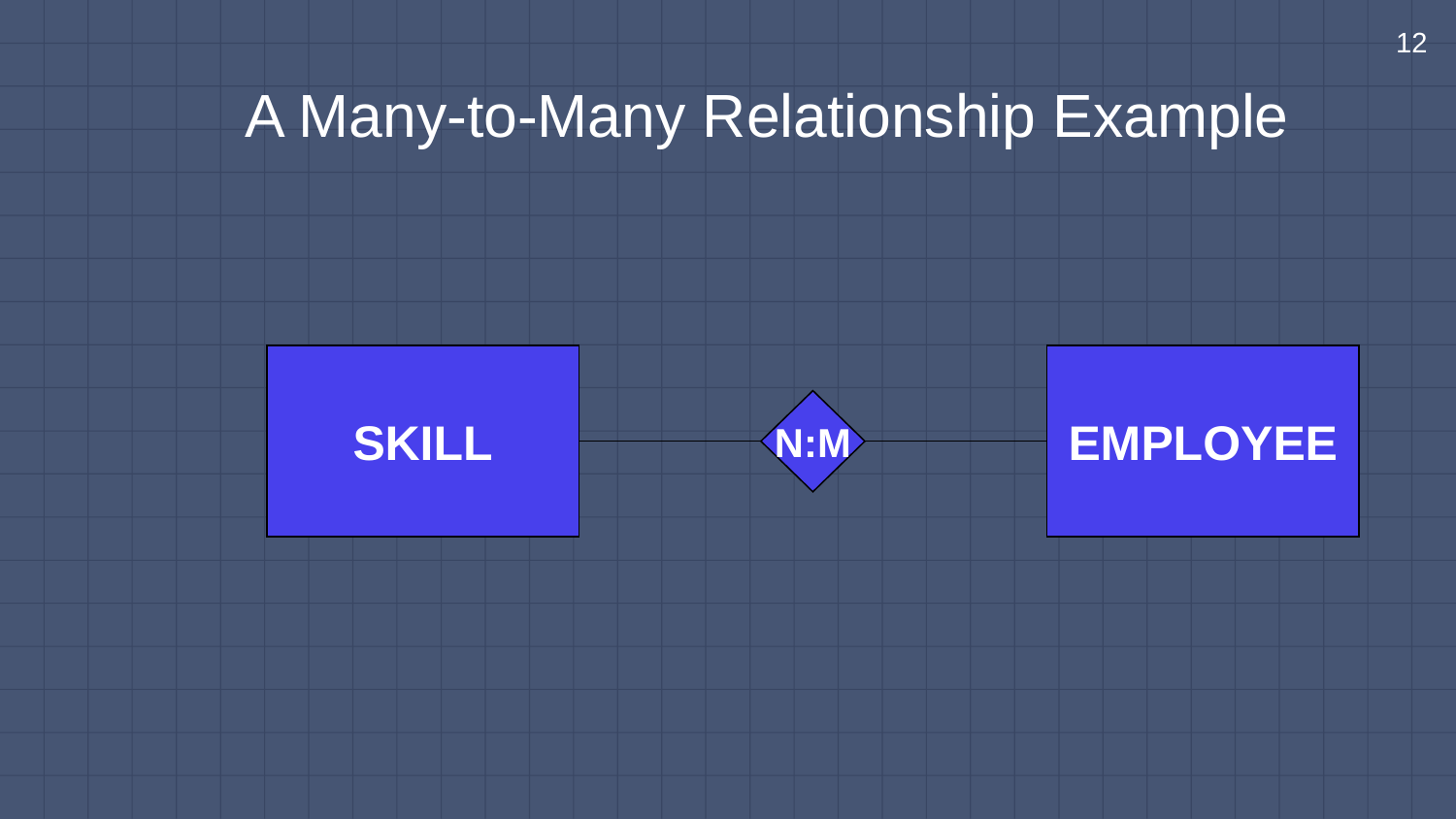

12
# A Many-to-Many Relationship Example
SKILL
EMPLOYEE
N:M